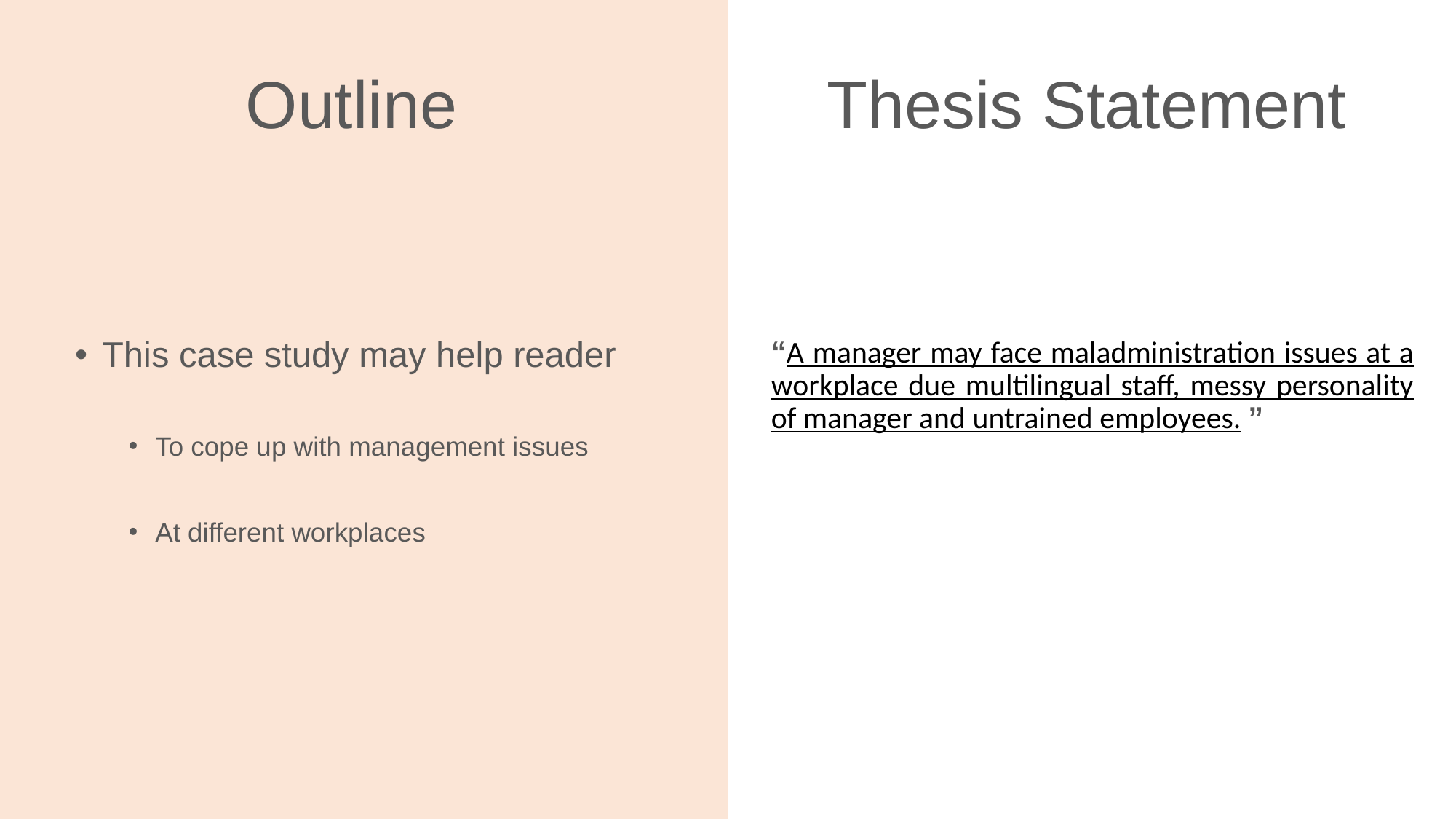

# Thesis Statement
Outline
This case study may help reader

To cope up with management issues

At different workplaces

“A manager may face maladministration issues at a workplace due multilingual staff, messy personality of manager and untrained employees. ”